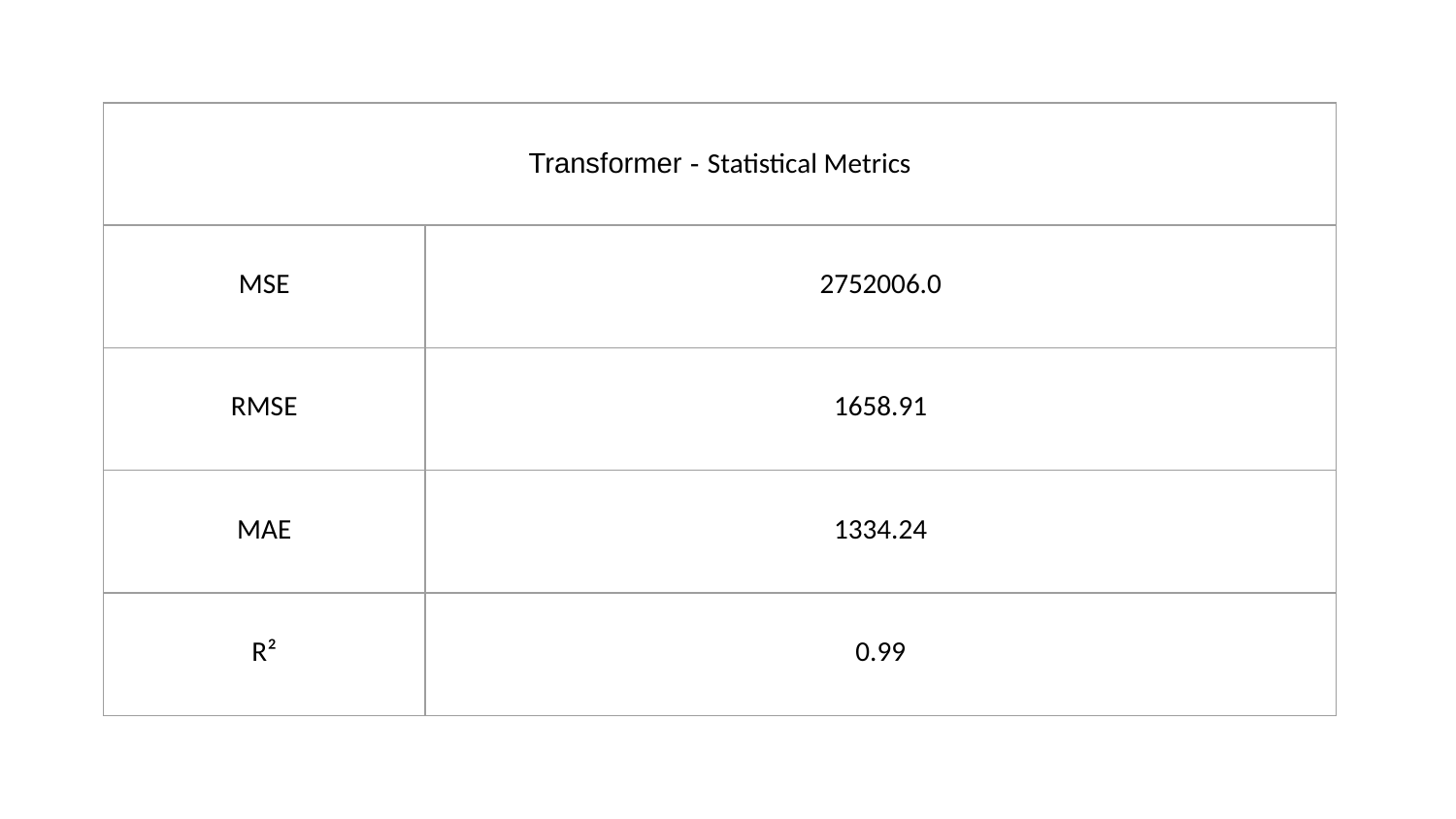

| Transformer - Statistical Metrics |  |
| --- | --- |
| MSE | 2752006.0 |
| RMSE | 1658.91 |
| MAE | 1334.24 |
| R² | 0.99 |